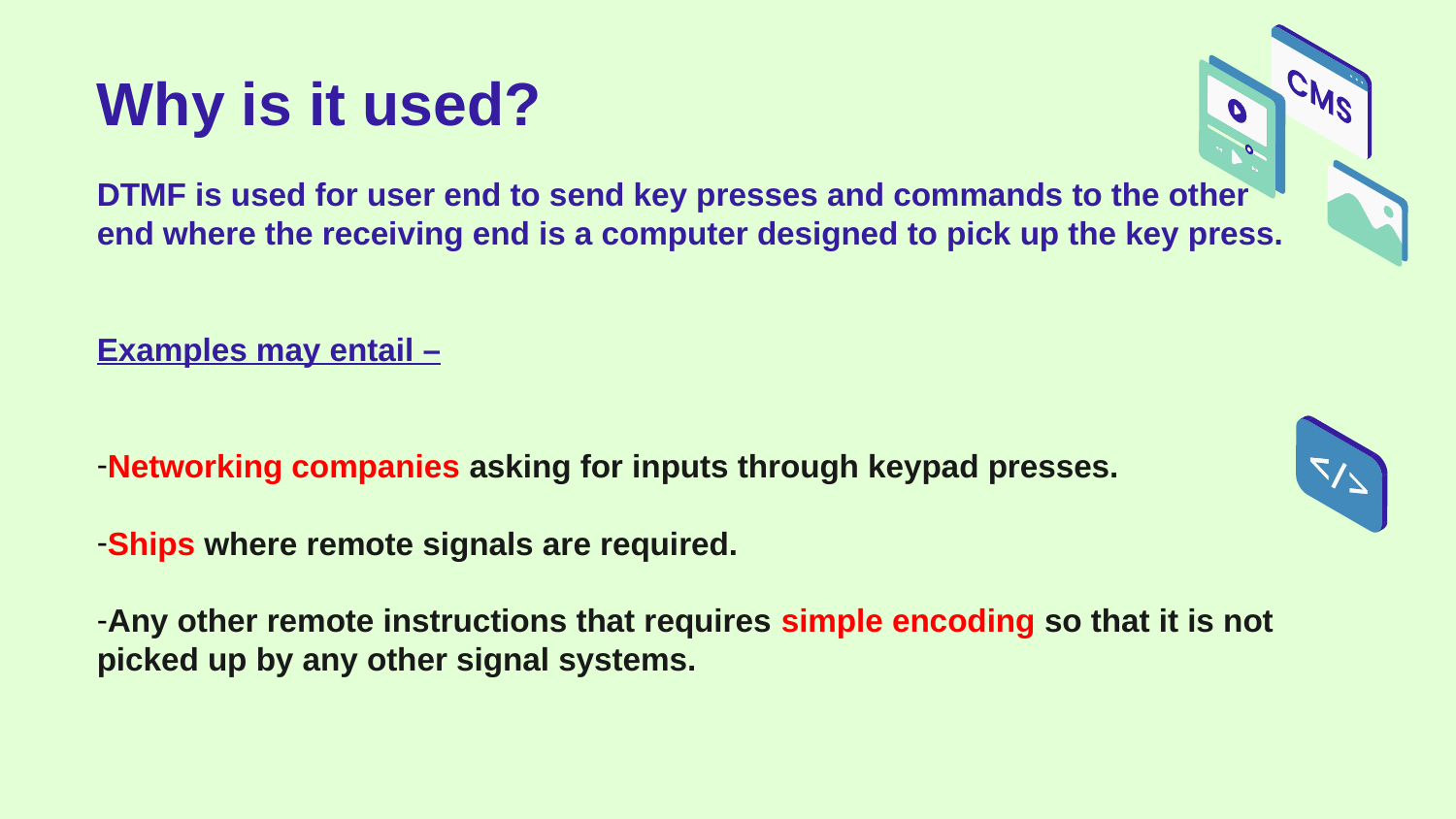

# Why is it used?
DTMF is used for user end to send key presses and commands to the other end where the receiving end is a computer designed to pick up the key press.

Examples may entail –

Networking companies asking for inputs through keypad presses.

Ships where remote signals are required.

Any other remote instructions that requires simple encoding so that it is not picked up by any other signal systems.